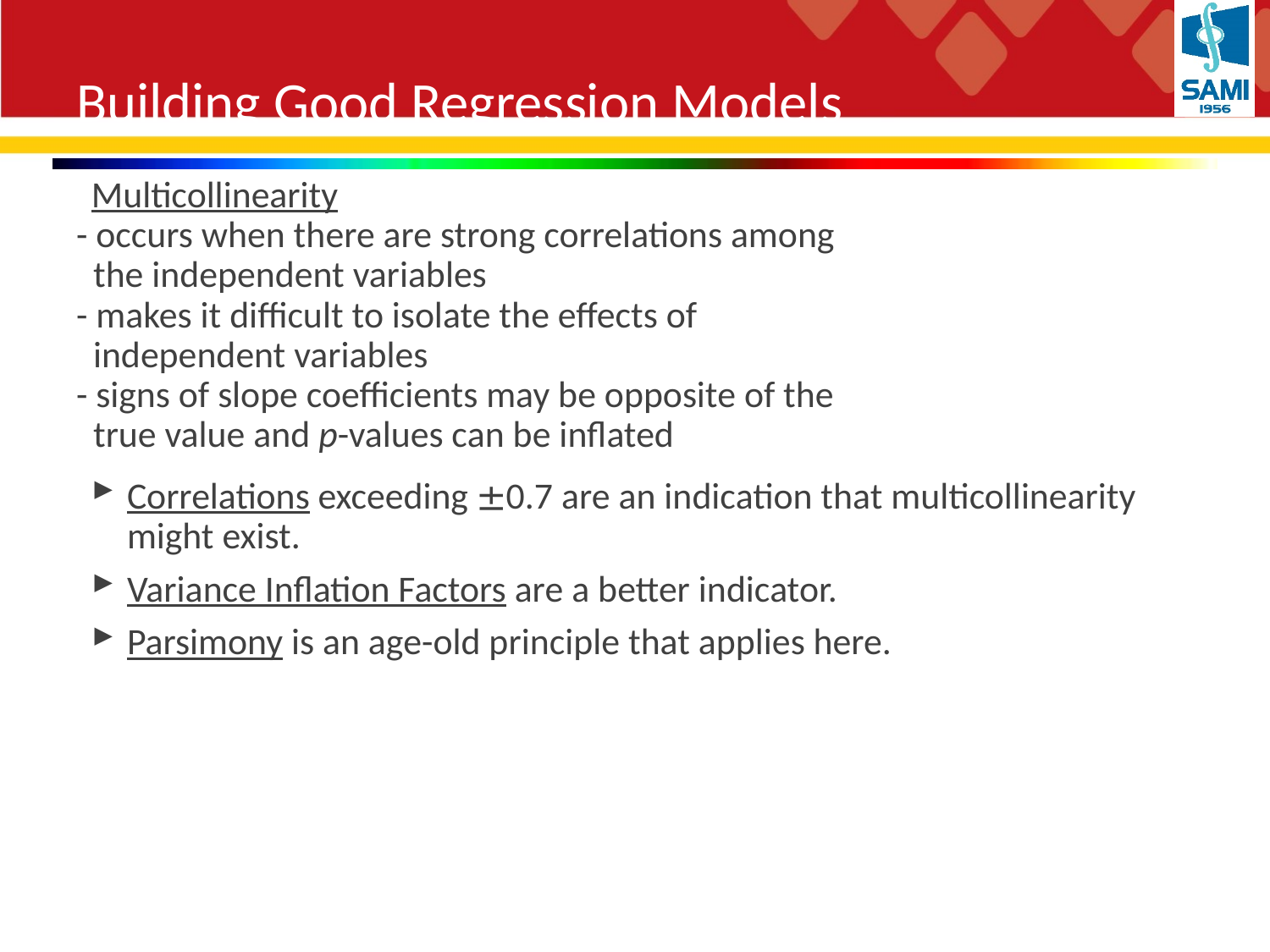

# Building Good Regression Models
Multicollinearity
- occurs when there are strong correlations among
  the independent variables
- makes it difficult to isolate the effects of
  independent variables
- signs of slope coefficients may be opposite of the
  true value and p-values can be inflated
Correlations exceeding ±0.7 are an indication that multicollinearity might exist.
Variance Inflation Factors are a better indicator.
Parsimony is an age-old principle that applies here.